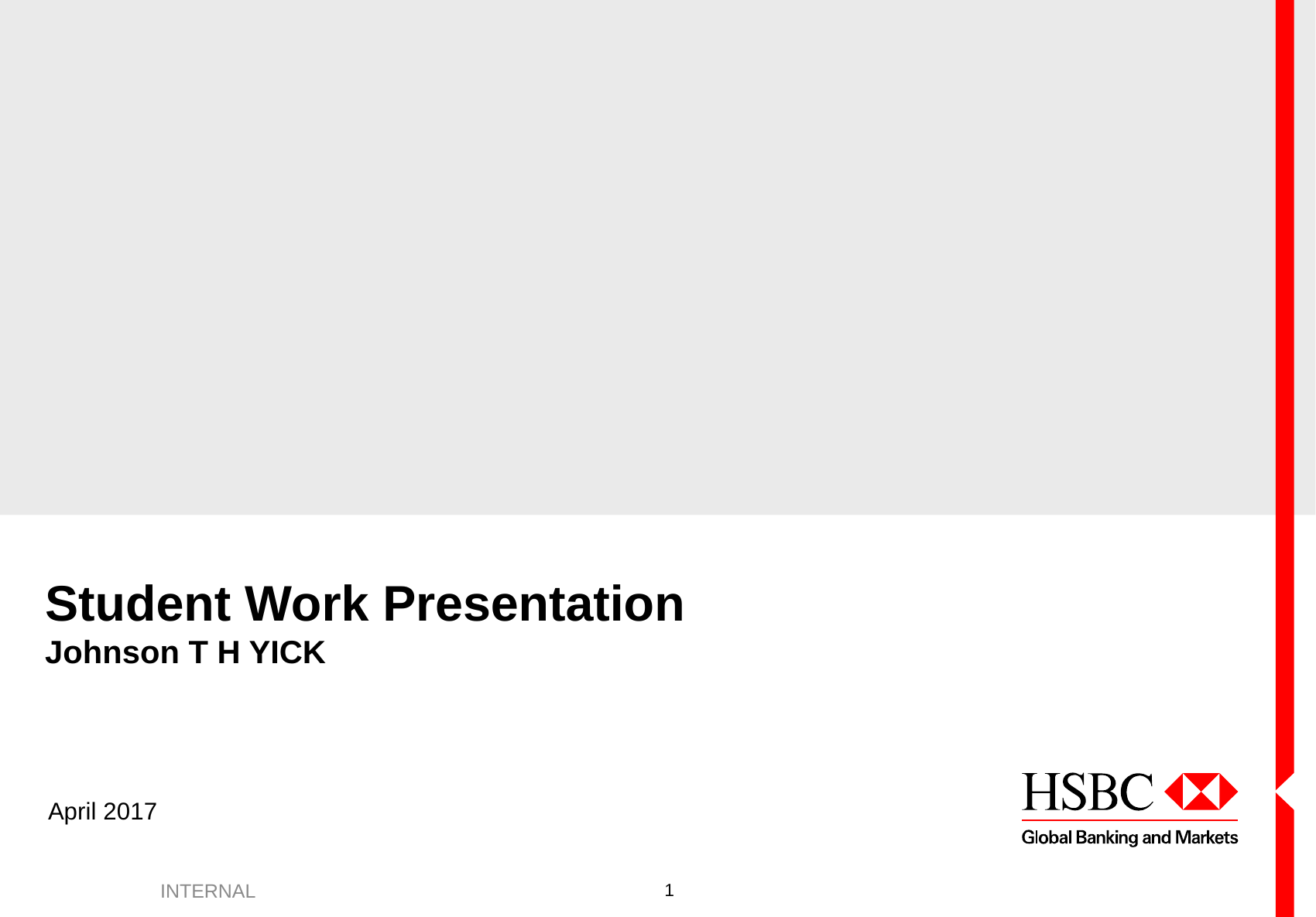

Student Work Presentation
Johnson T H YICK
April 2017

INTERNAL